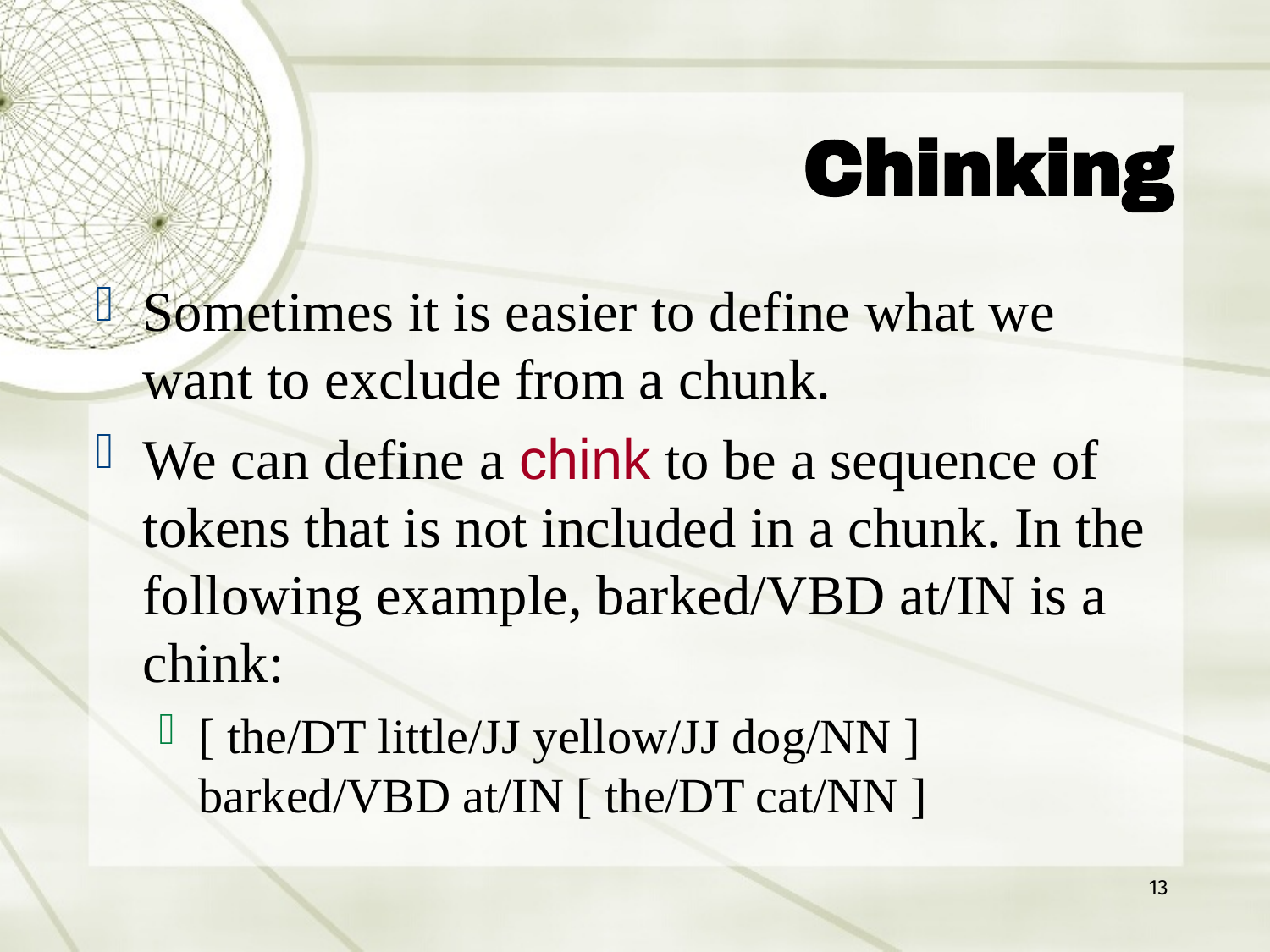

Chinking
Sometimes it is easier to define what we want to exclude from a chunk.
We can define a chink to be a sequence of tokens that is not included in a chunk. In the following example, barked/VBD at/IN is a chink:
[ the/DT little/JJ yellow/JJ dog/NN ] barked/VBD at/IN [ the/DT cat/NN ]
13